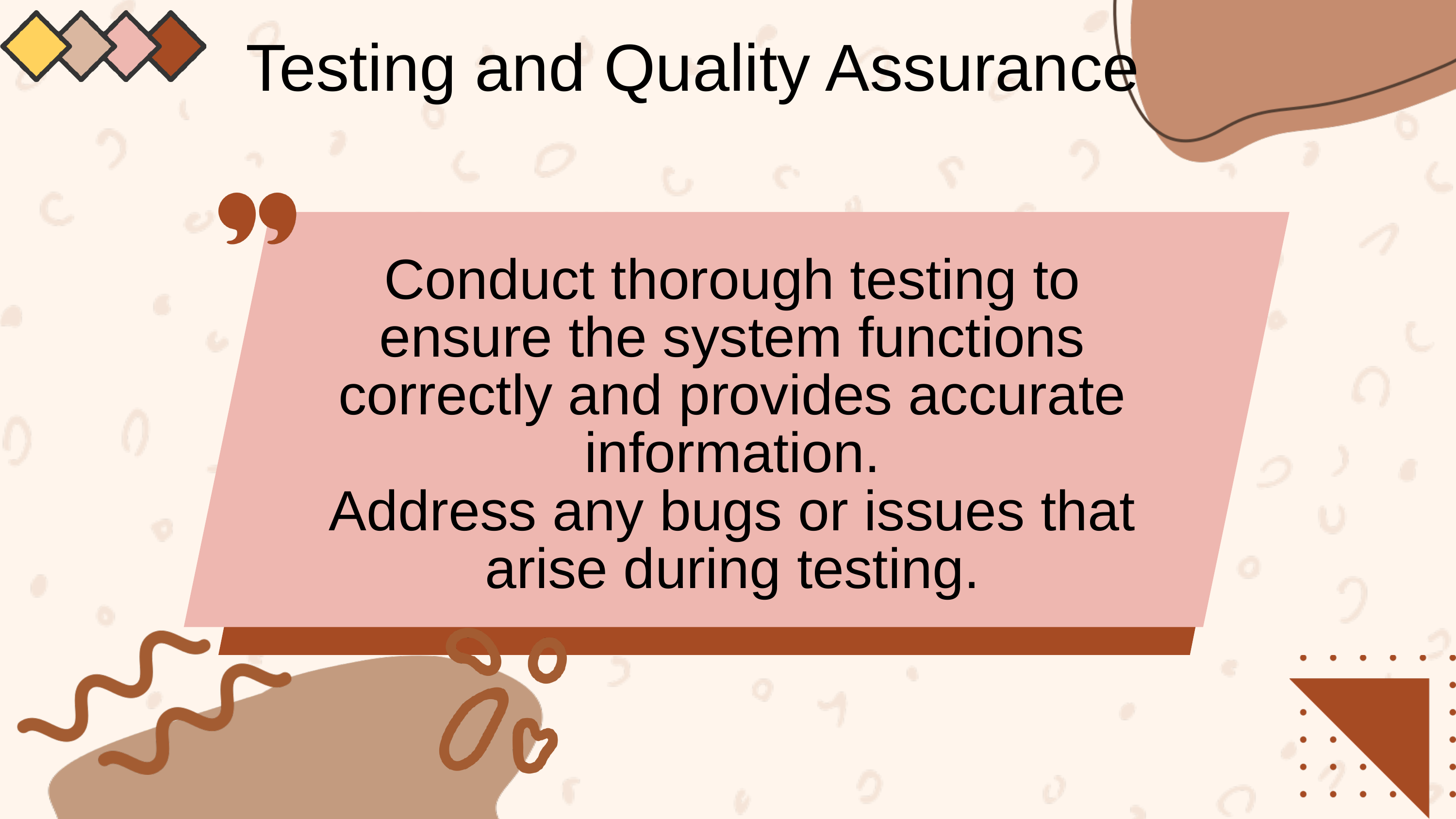

Testing and Quality Assurance

Conduct thorough testing to ensure the system functions correctly and provides accurate information.
Address any bugs or issues that arise during testing.